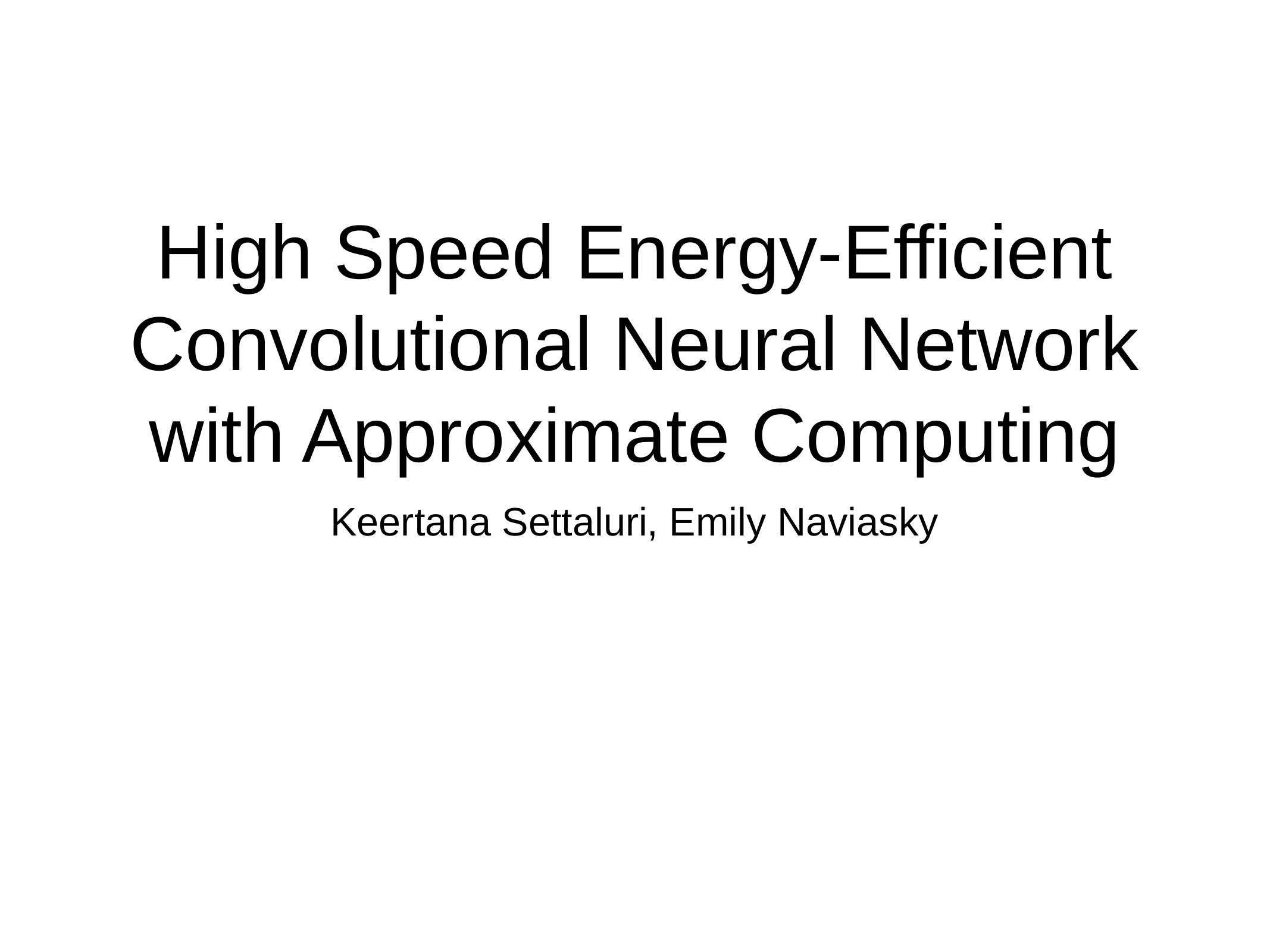

# High Speed Energy-Efficient Convolutional Neural Network with Approximate Computing
Keertana Settaluri, Emily Naviasky